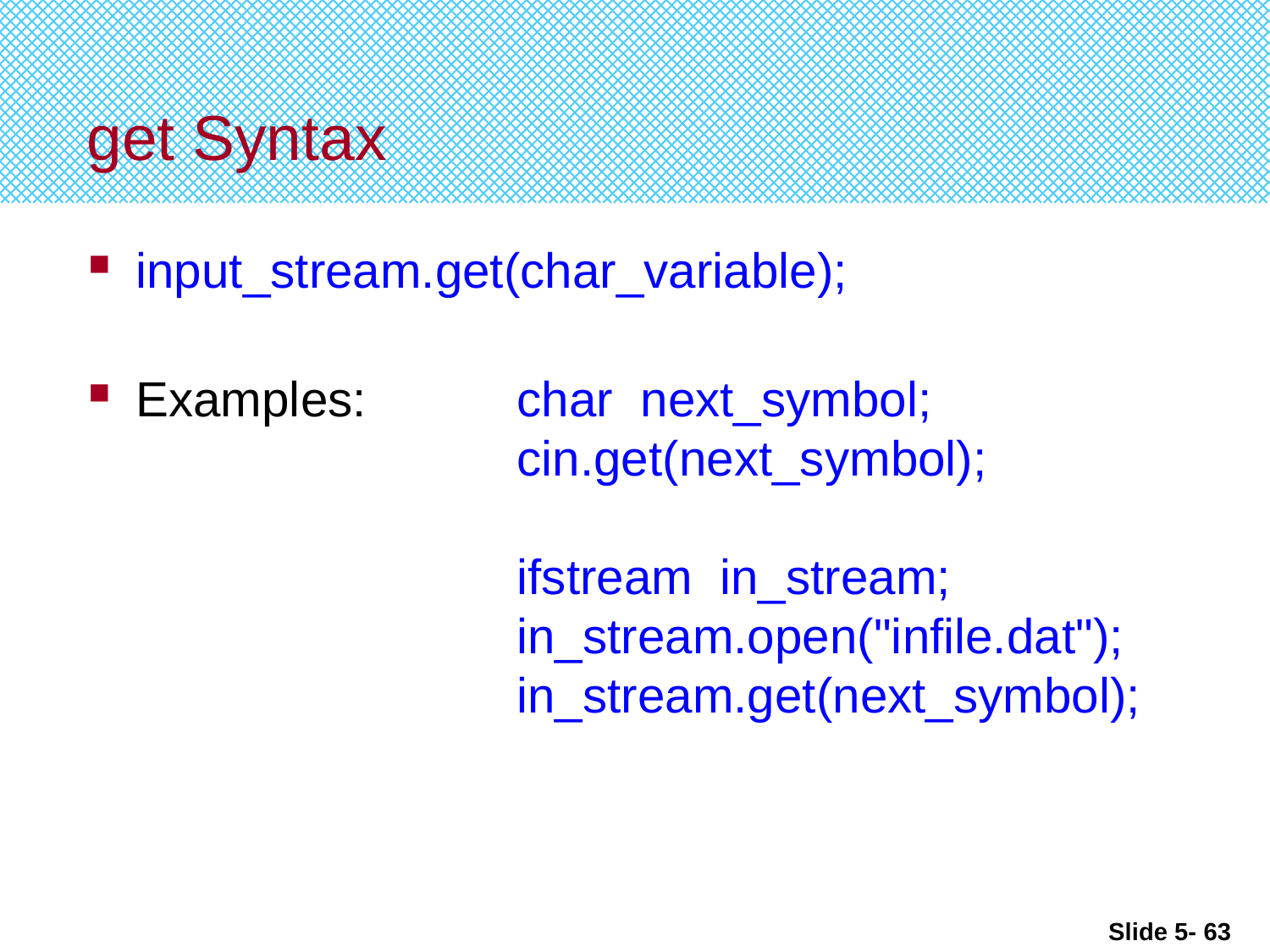

# get Syntax
input_stream.get(char_variable);
Examples:   	char  next_symbol;
			cin.get(next_symbol);
			ifstream  in_stream;
			in_stream.open("infile.dat");
			in_stream.get(next_symbol);
Slide 5- 63